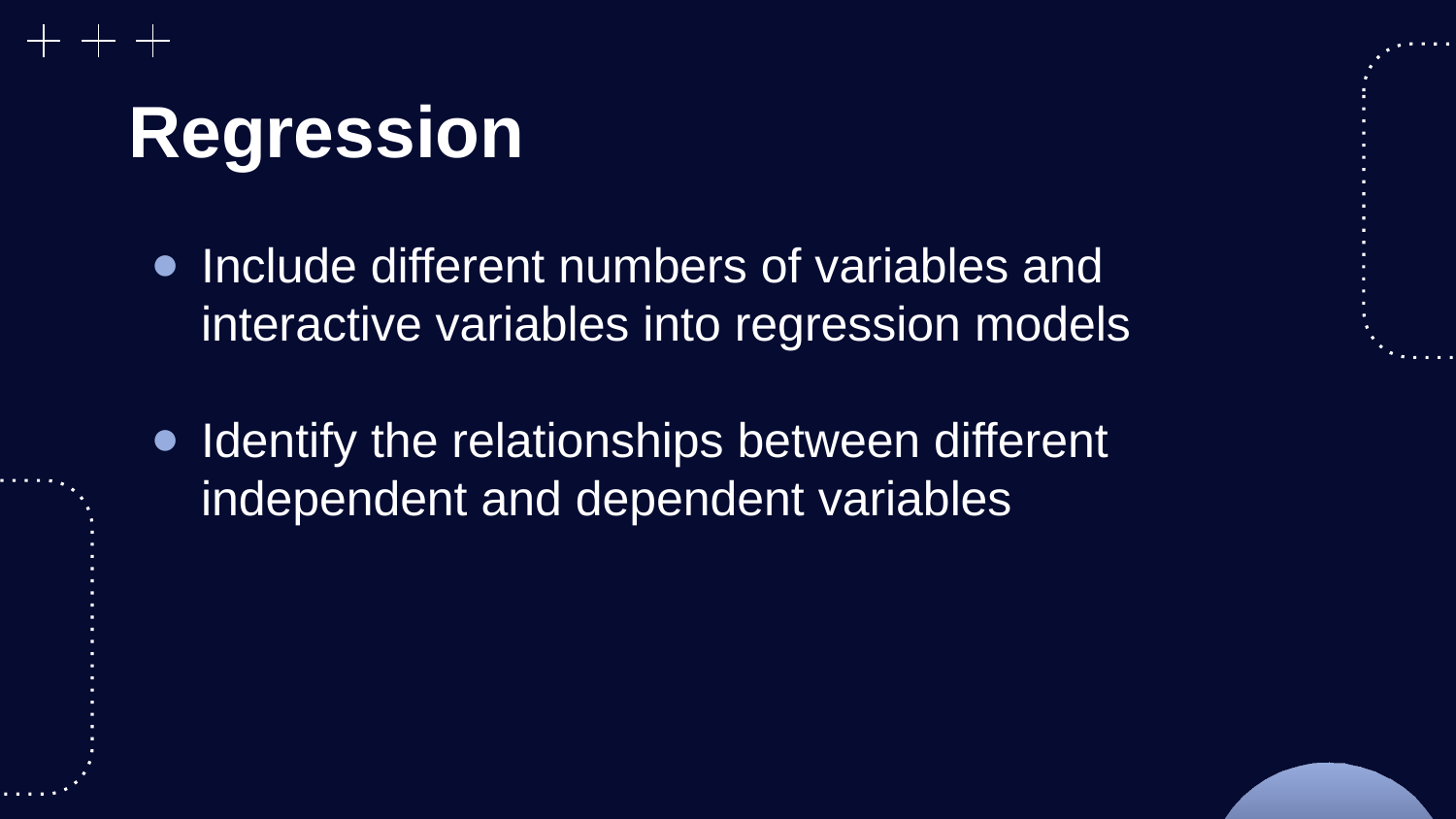

# Regression
Include different numbers of variables and interactive variables into regression models

Identify the relationships between different independent and dependent variables